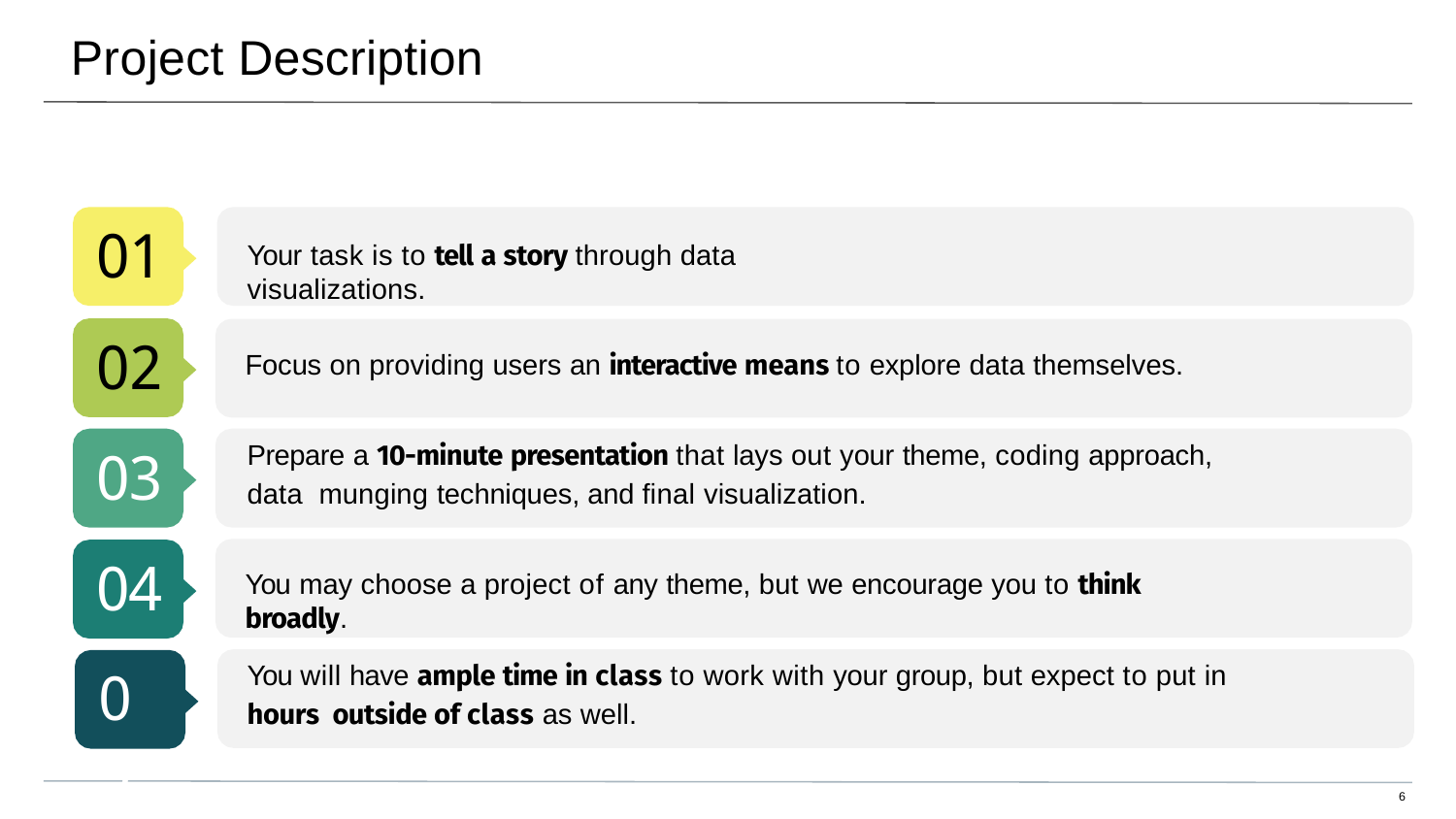

# Project Description

01
02
03
04
05

Your task is to tell a story through data visualizations.

Focus on providing users an interactive means to explore data themselves.

Prepare a 10-minute presentation that lays out your theme, coding approach, data  munging techniques, and ﬁnal visualization.

You may choose a project of any theme, but we encourage you to think broadly.

You will have ample time in class to work with your group, but expect to put in hours  outside of class as well.

6